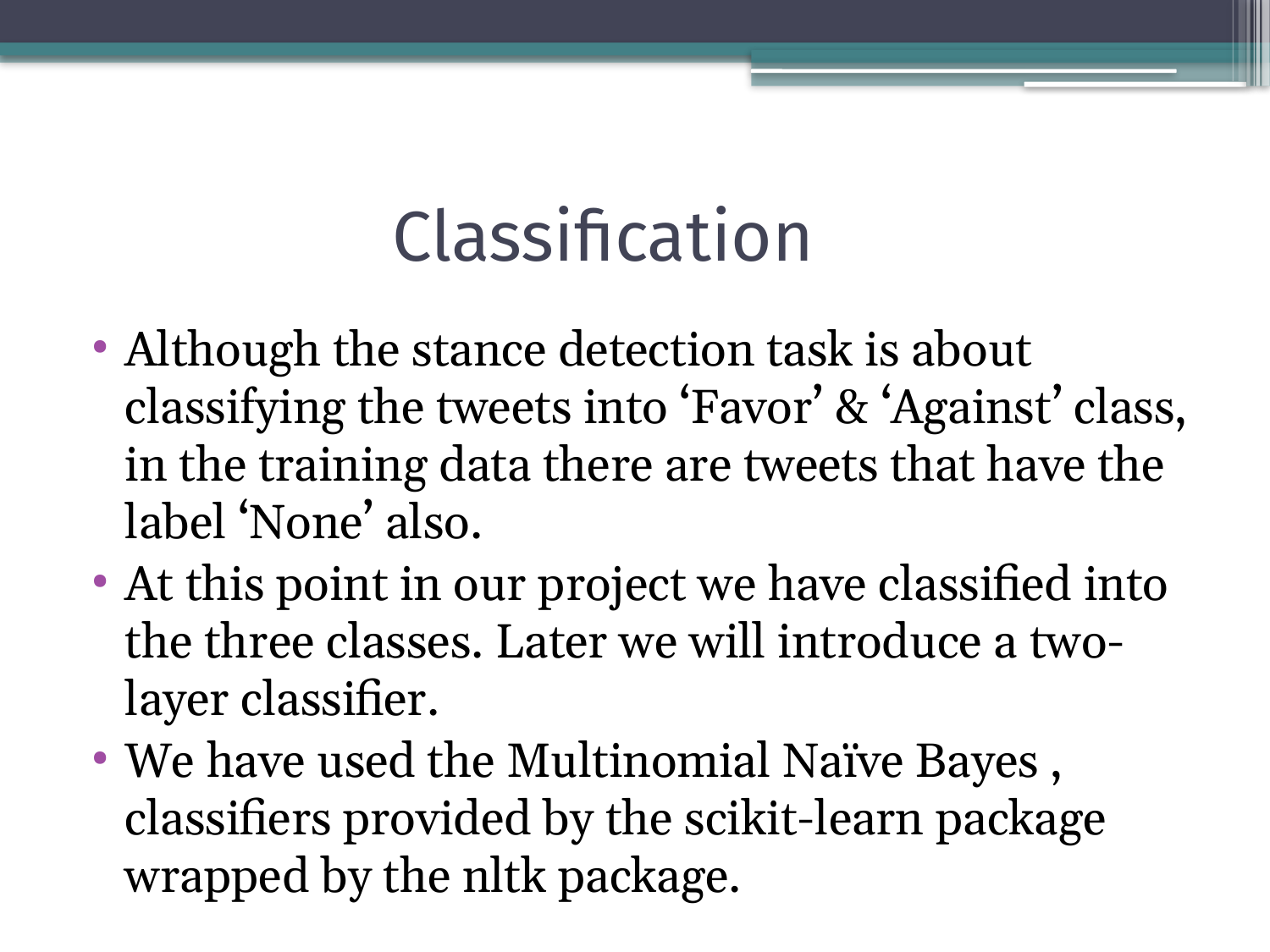

# Classification
Although the stance detection task is about classifying the tweets into ‘Favor’ & ‘Against’ class, in the training data there are tweets that have the label ‘None’ also.
At this point in our project we have classified into the three classes. Later we will introduce a two-layer classifier.
We have used the Multinomial Naïve Bayes , classifiers provided by the scikit-learn package wrapped by the nltk package.